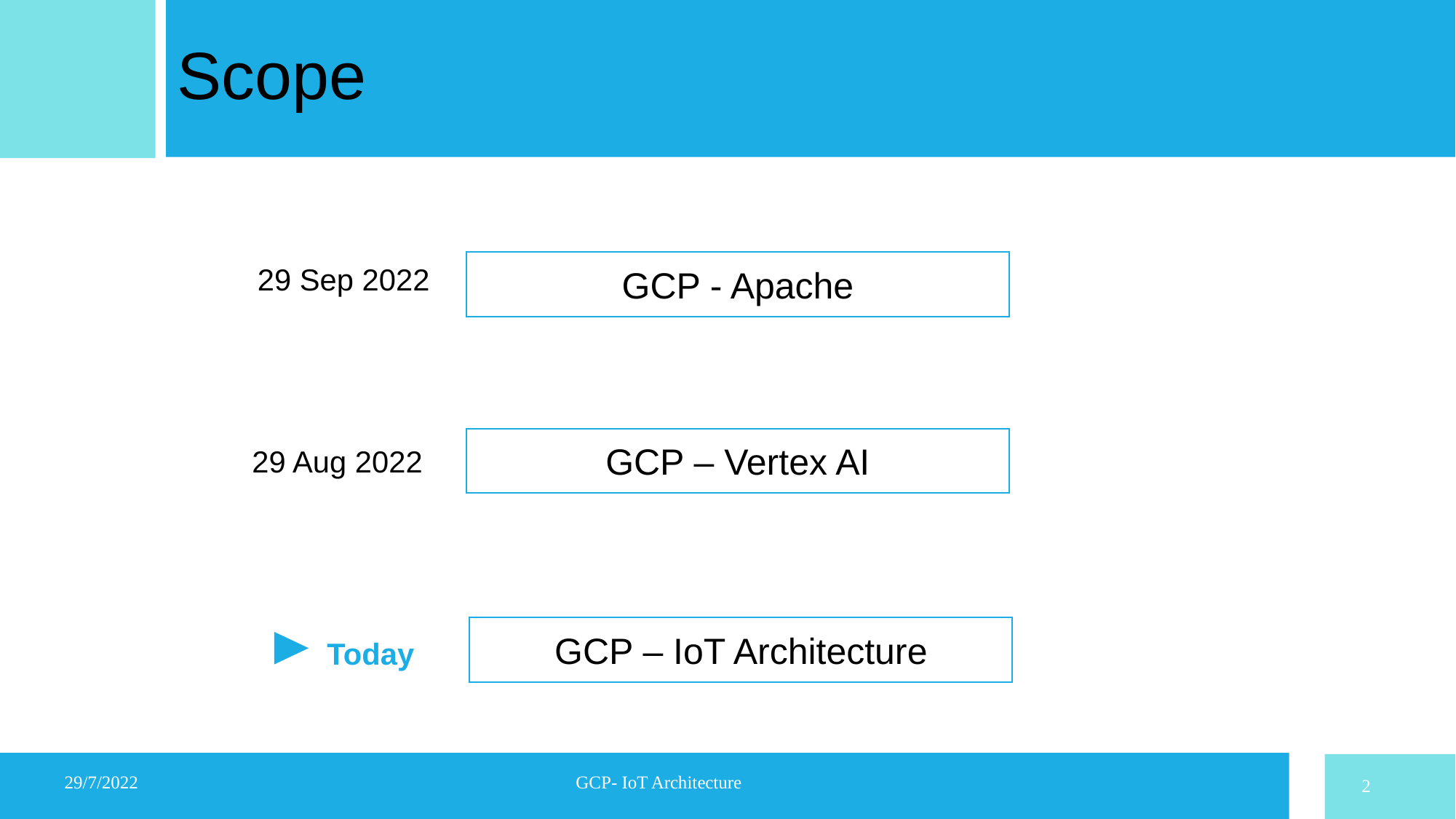

# Scope
GCP - Apache
29 Sep 2022
GCP – Vertex AI
29 Aug 2022
GCP – IoT Architecture
Today

29/7/2022
GCP- IoT Architecture
2